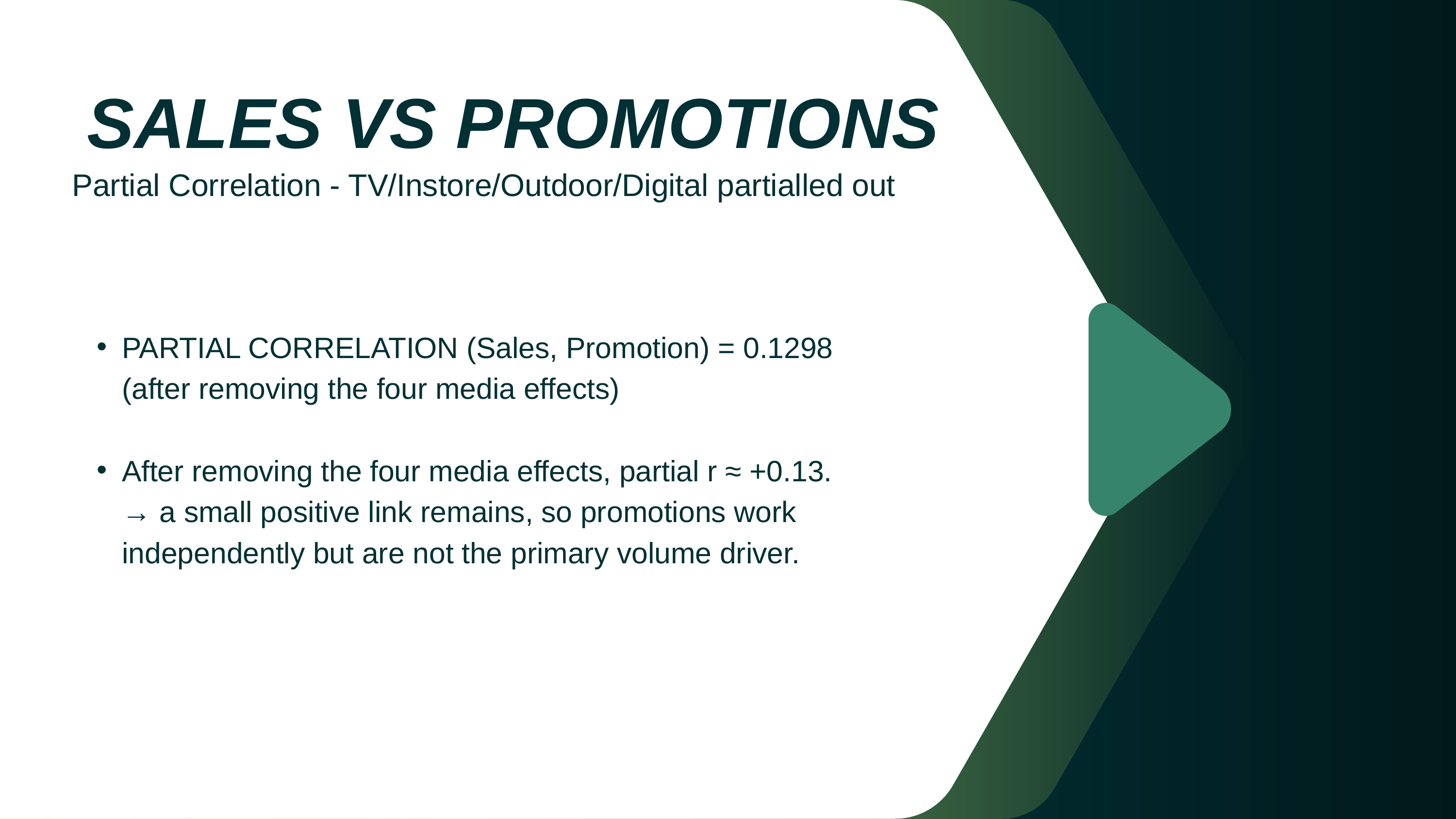

SALES VS PROMOTIONS
Partial Correlation - TV/Instore/Outdoor/Digital partialled out
PARTIAL CORRELATION (Sales, Promotion) = 0.1298 (after removing the four media effects)

After removing the four media effects, partial r ≈ +0.13. → a small positive link remains, so promotions work independently but are not the primary volume driver.